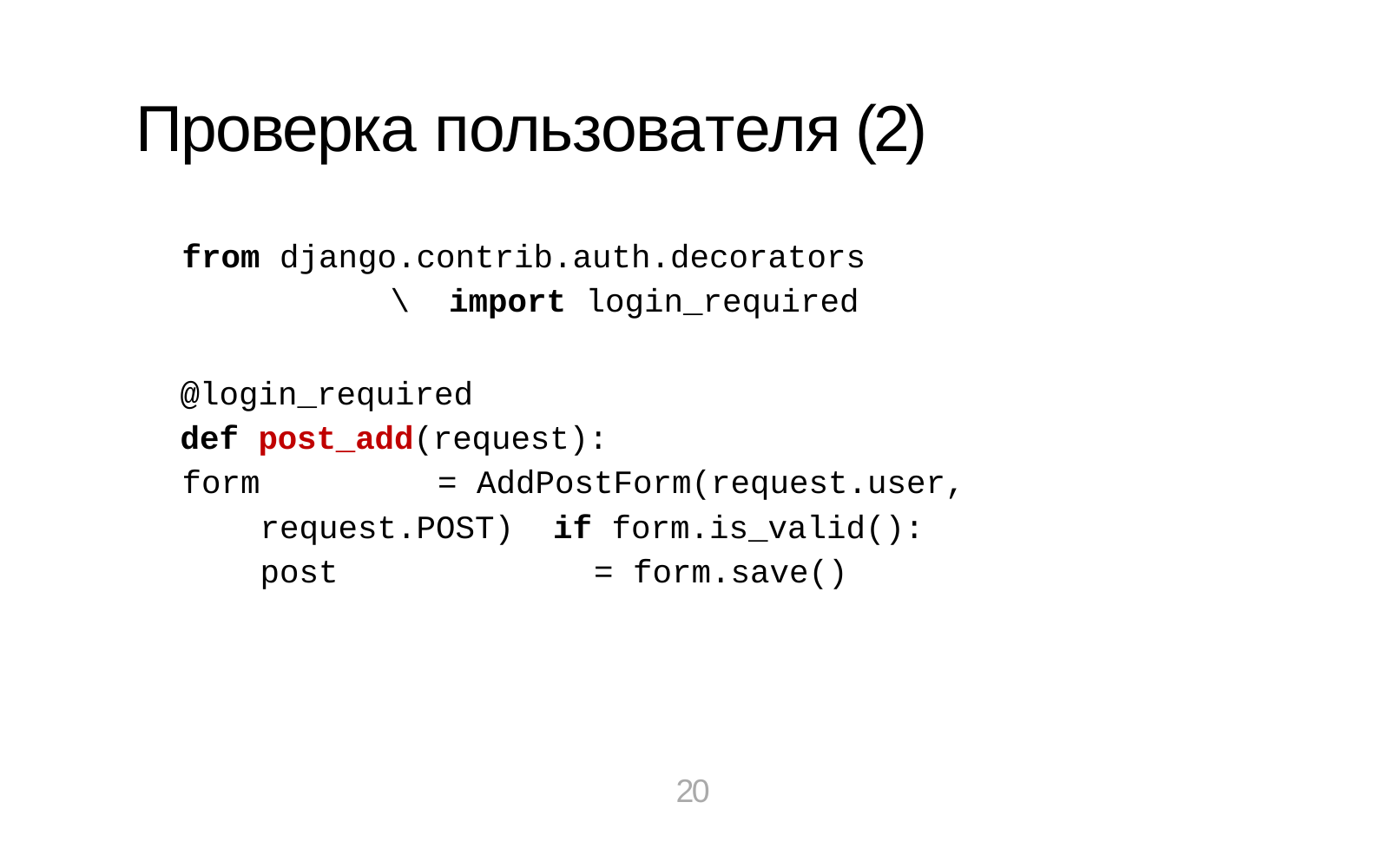

# Проверка пользователя (2)
from	 django.contrib.auth.decorators	\  import login_required

@login_required
def post_add(request):
form	=	AddPostForm(request.user,	request.POST)  if form.is_valid():
post	=	form.save()
20